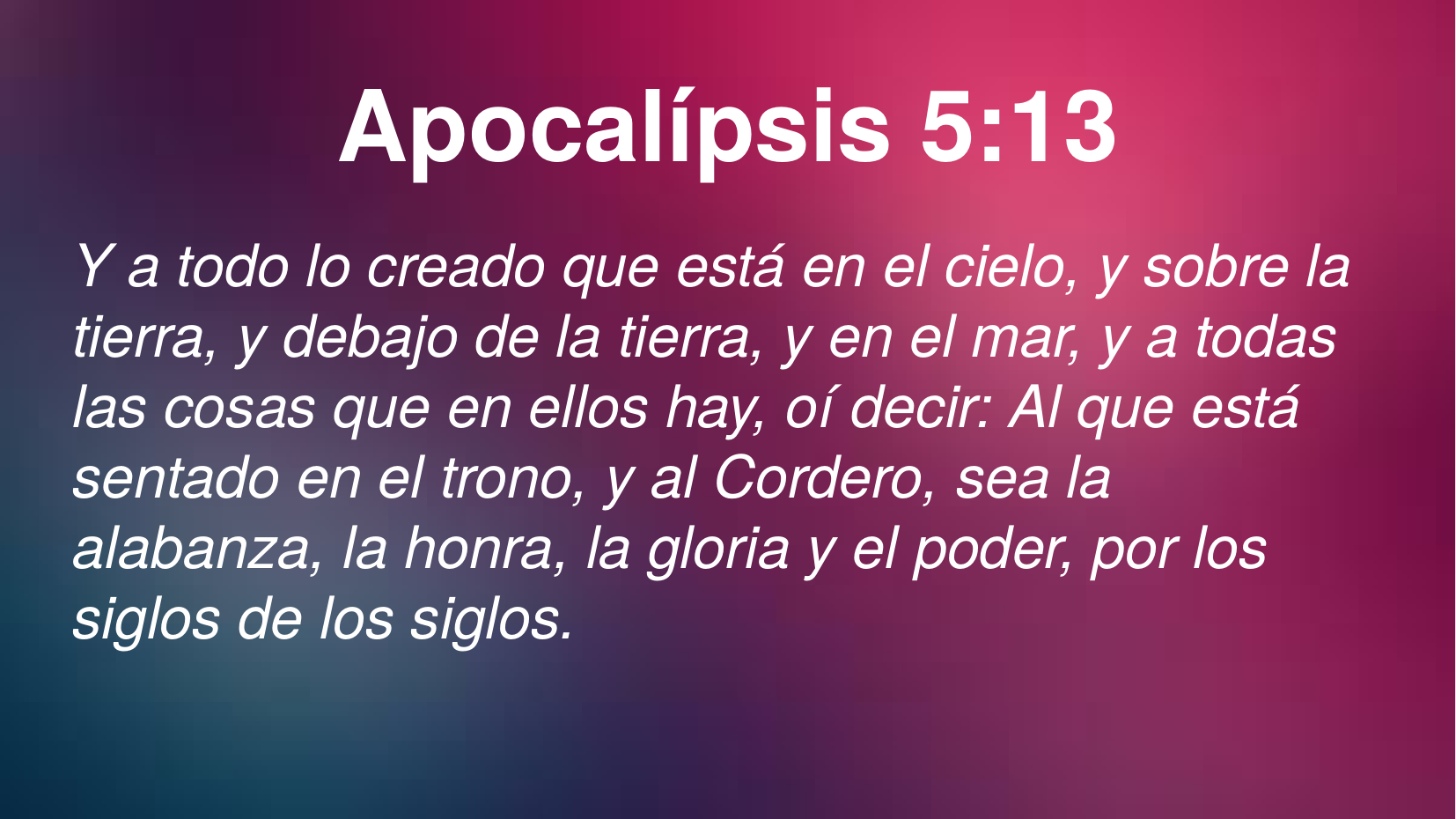

# Apocalípsis 5:13
Y a todo lo creado que está en el cielo, y sobre la tierra, y debajo de la tierra, y en el mar, y a todas las cosas que en ellos hay, oí decir: Al que está sentado en el trono, y al Cordero, sea la alabanza, la honra, la gloria y el poder, por los siglos de los siglos.